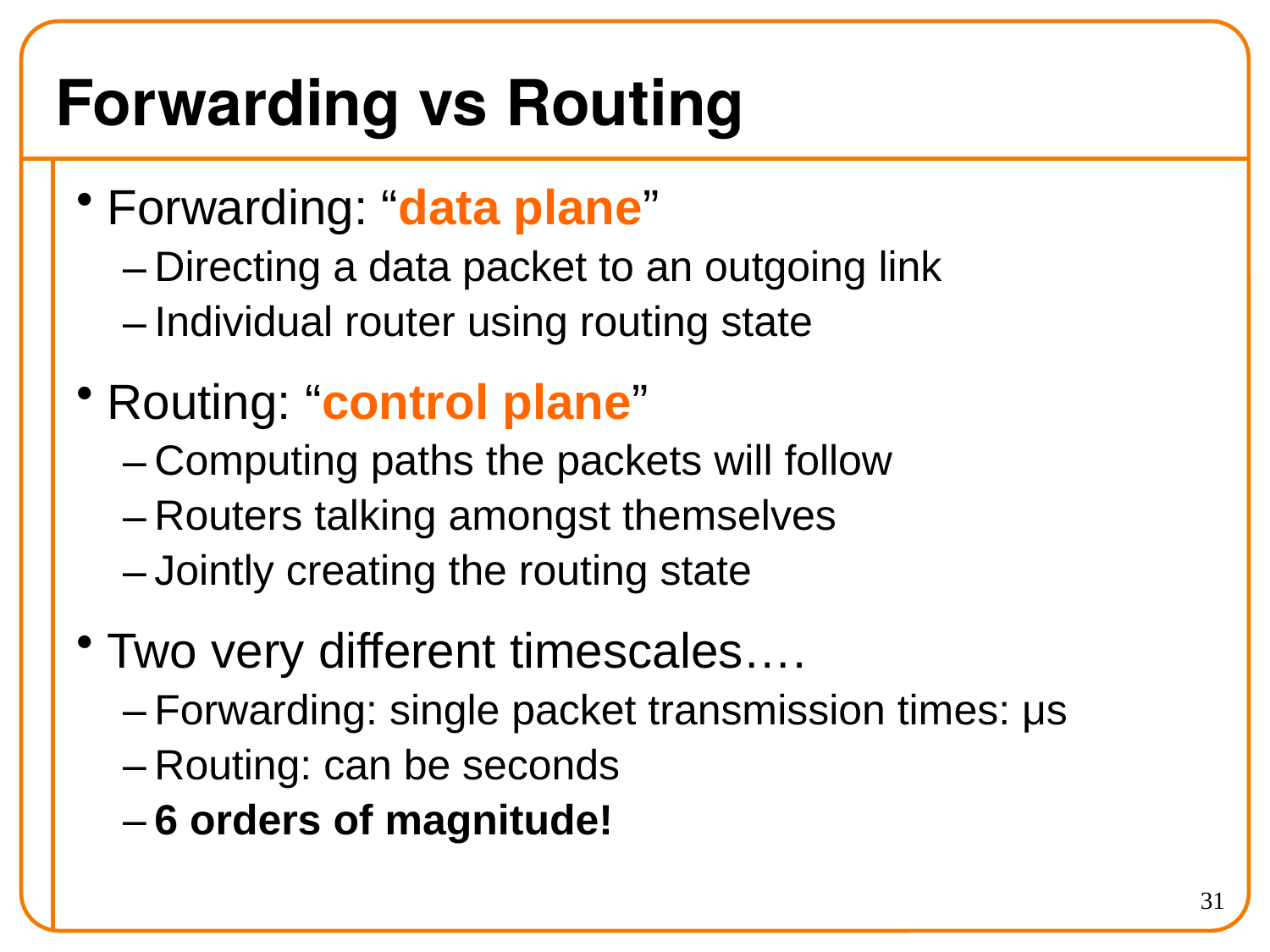

# Forwarding vs Routing
Forwarding: “data plane”
Directing a data packet to an outgoing link
Individual router using routing state
Routing: “control plane”
Computing paths the packets will follow
Routers talking amongst themselves
Jointly creating the routing state
Two very different timescales….
Forwarding: single packet transmission times: μs
Routing: can be seconds
6 orders of magnitude!

31